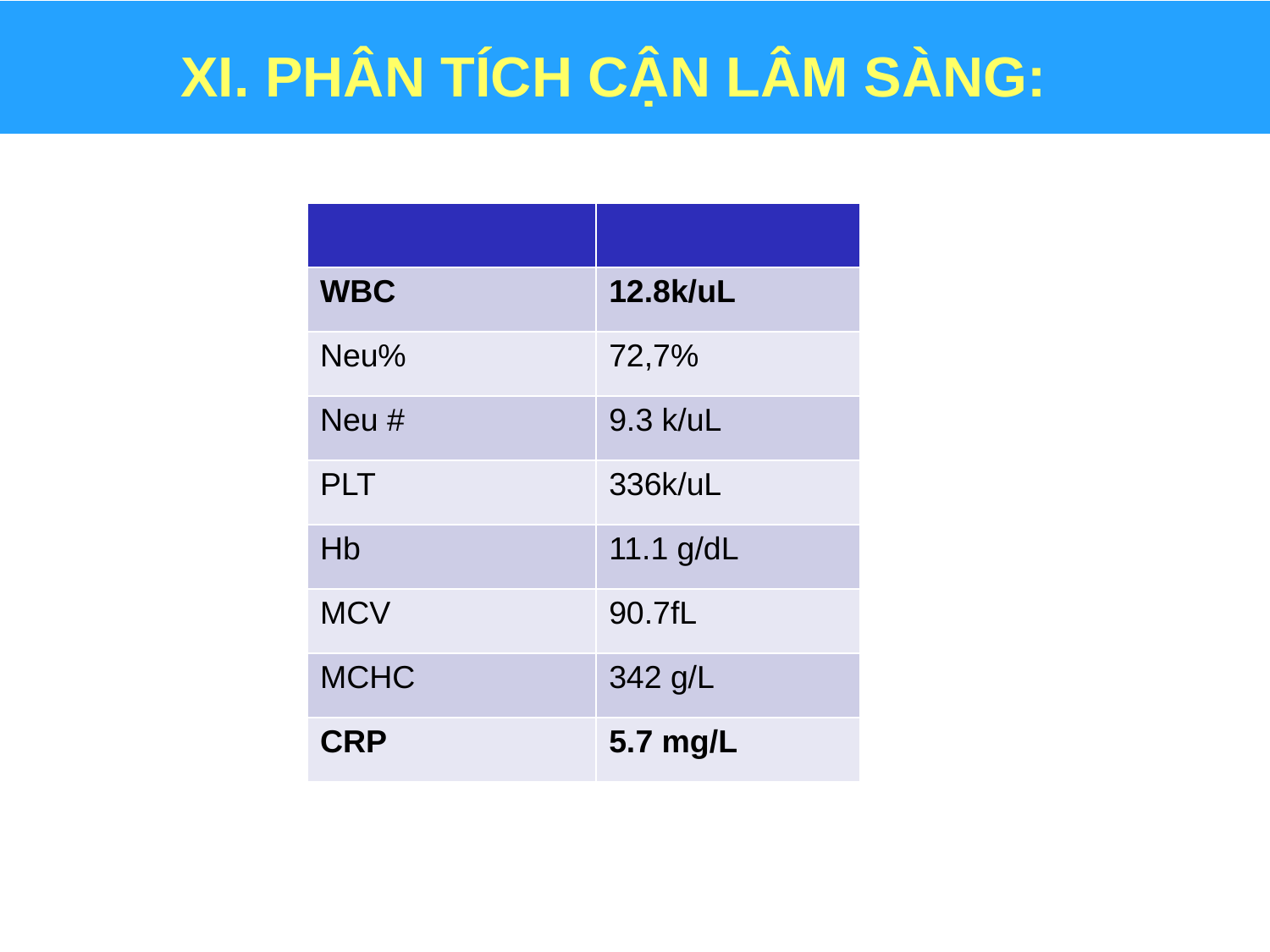

# XI. PHÂN TÍCH CẬN LÂM SÀNG:
|  |  |
| --- | --- |
| WBC | 12.8k/uL |
| Neu% | 72,7% |
| Neu # | 9.3 k/uL |
| PLT | 336k/uL |
| Hb | 11.1 g/dL |
| MCV | 90.7fL |
| MCHC | 342 g/L |
| CRP | 5.7 mg/L |